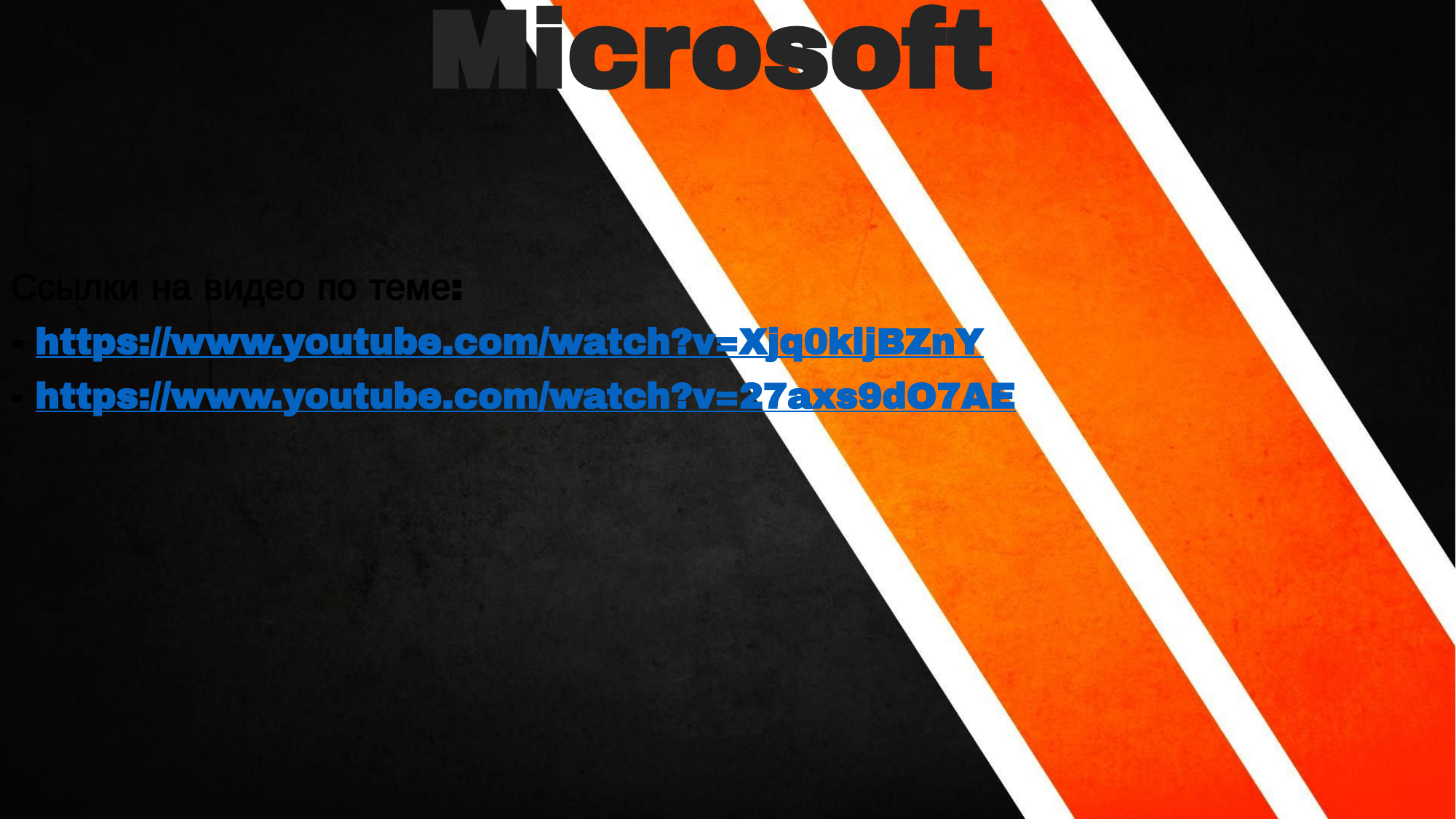

Microsoft
Ссылки на видео по теме:
- https://www.youtube.com/watch?v=Xjq0kljBZnY
- https://www.youtube.com/watch?v=27axs9dO7AE